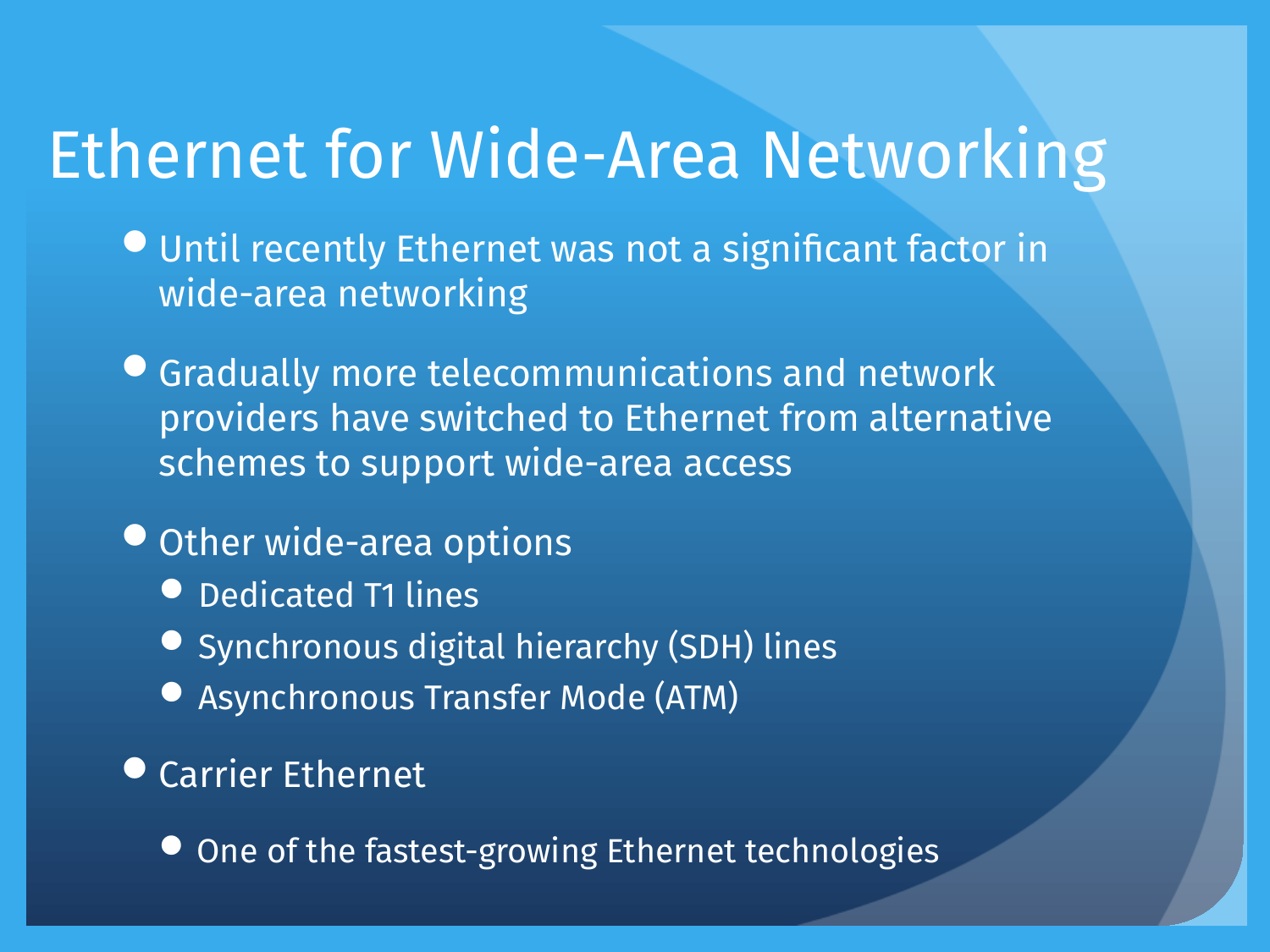

# Ethernet for Wide-Area Networking
Until recently Ethernet was not a significant factor in wide-area networking
Gradually more telecommunications and network providers have switched to Ethernet from alternative schemes to support wide-area access
Other wide-area options
Dedicated T1 lines
Synchronous digital hierarchy (SDH) lines
Asynchronous Transfer Mode (ATM)
Carrier Ethernet
One of the fastest-growing Ethernet technologies